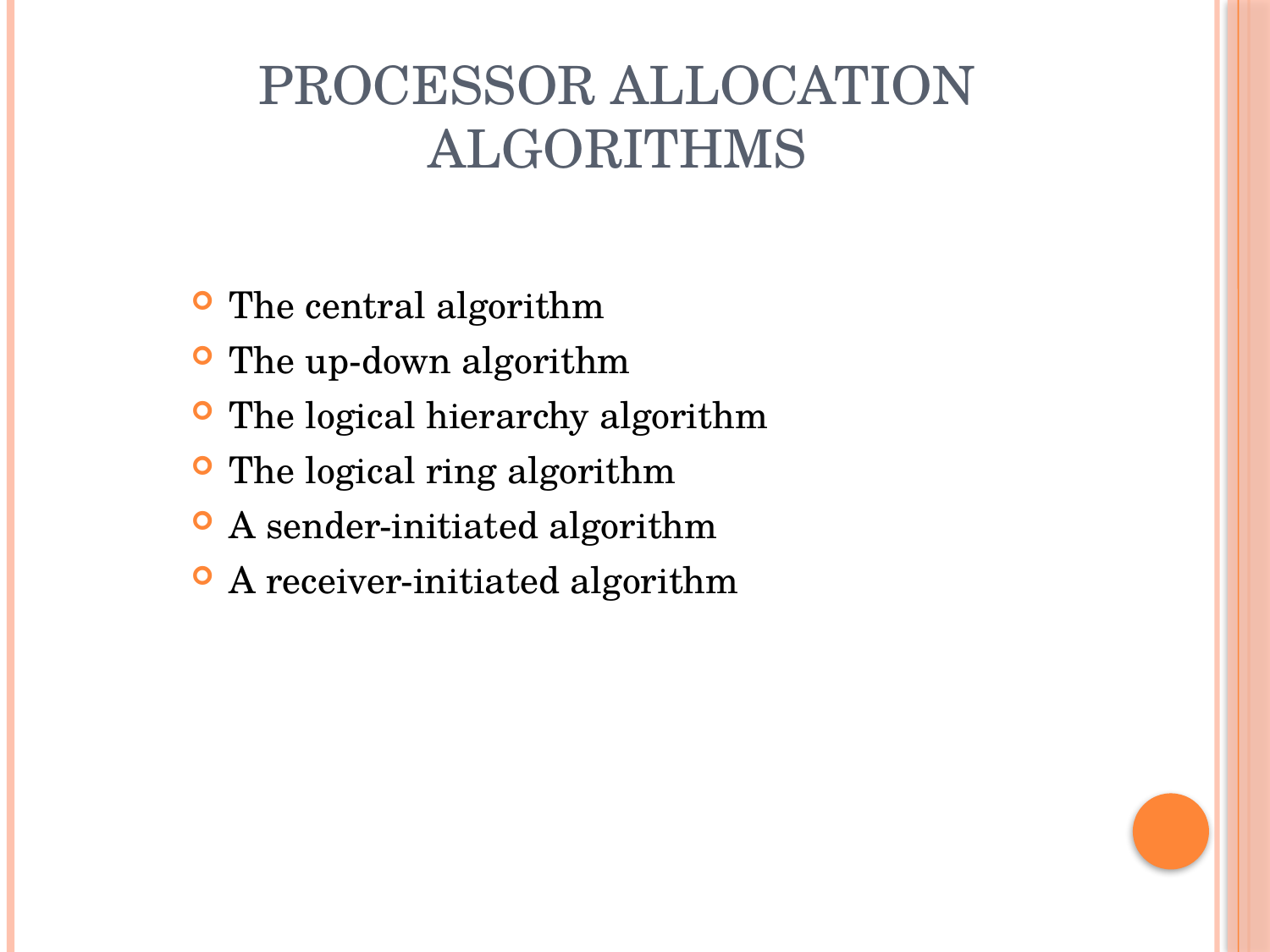

# Processor allocation algorithms
The central algorithm
The up-down algorithm
The logical hierarchy algorithm
The logical ring algorithm
A sender-initiated algorithm
A receiver-initiated algorithm